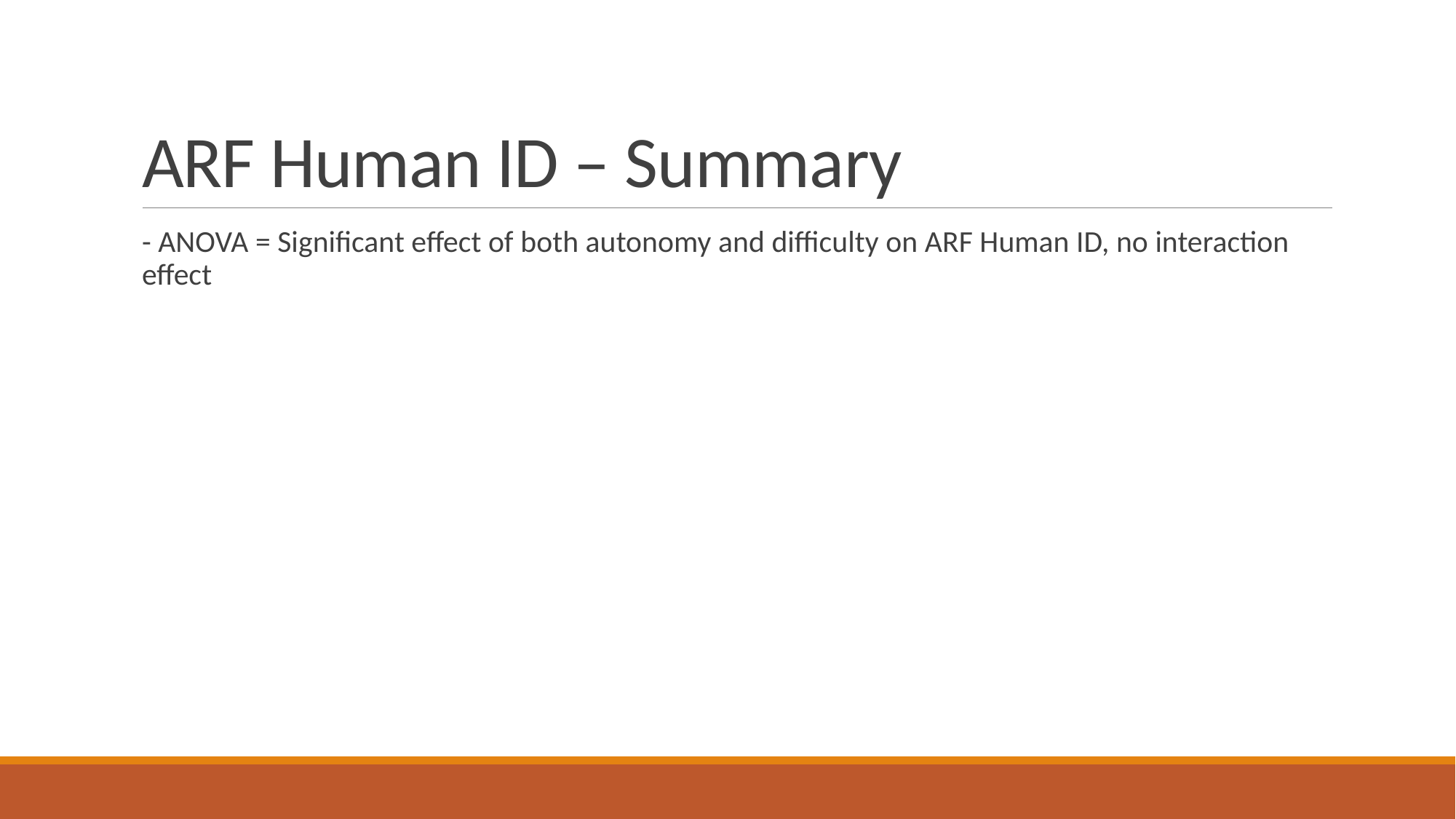

# ARF Human ID – Summary
- ANOVA = Significant effect of both autonomy and difficulty on ARF Human ID, no interaction effect